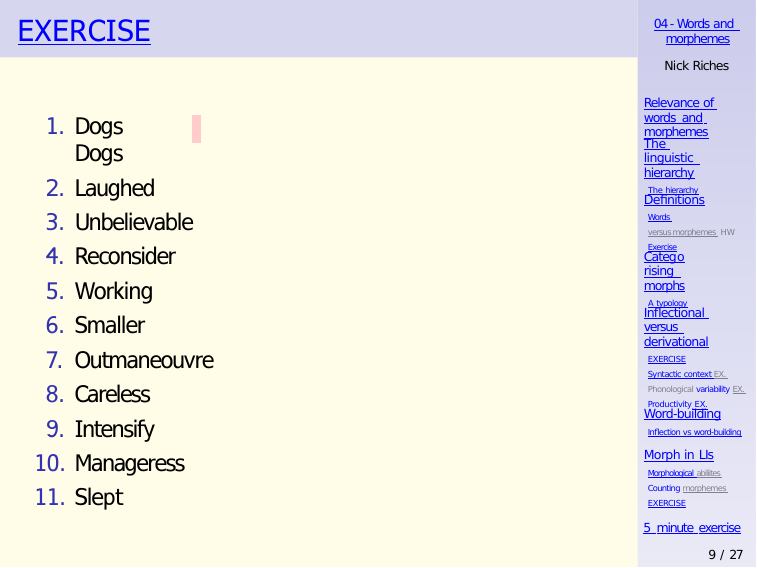

# EXERCISE
04 - Words and  morphemes
Nick Riches
Relevance of words  and morphemes
Dogs	Dogs
Laughed
Unbelievable
Reconsider
Working
Smaller
Outmaneouvre
Careless
Intensify
Manageress
Slept

The linguistic  hierarchy
The hierarchy
Definitions
Words versus morphemes  HW Exercise
Categorising  morphs
A typology
Inflectional versus  derivational
EXERCISE
Syntactic context EX.  Phonological variability EX.  Productivity EX.
Word-building
Inflection vs word-building
Morph in LIs
Morphological abiliites  Counting morphemes  EXERCISE
5  minute exercise

9 / 27